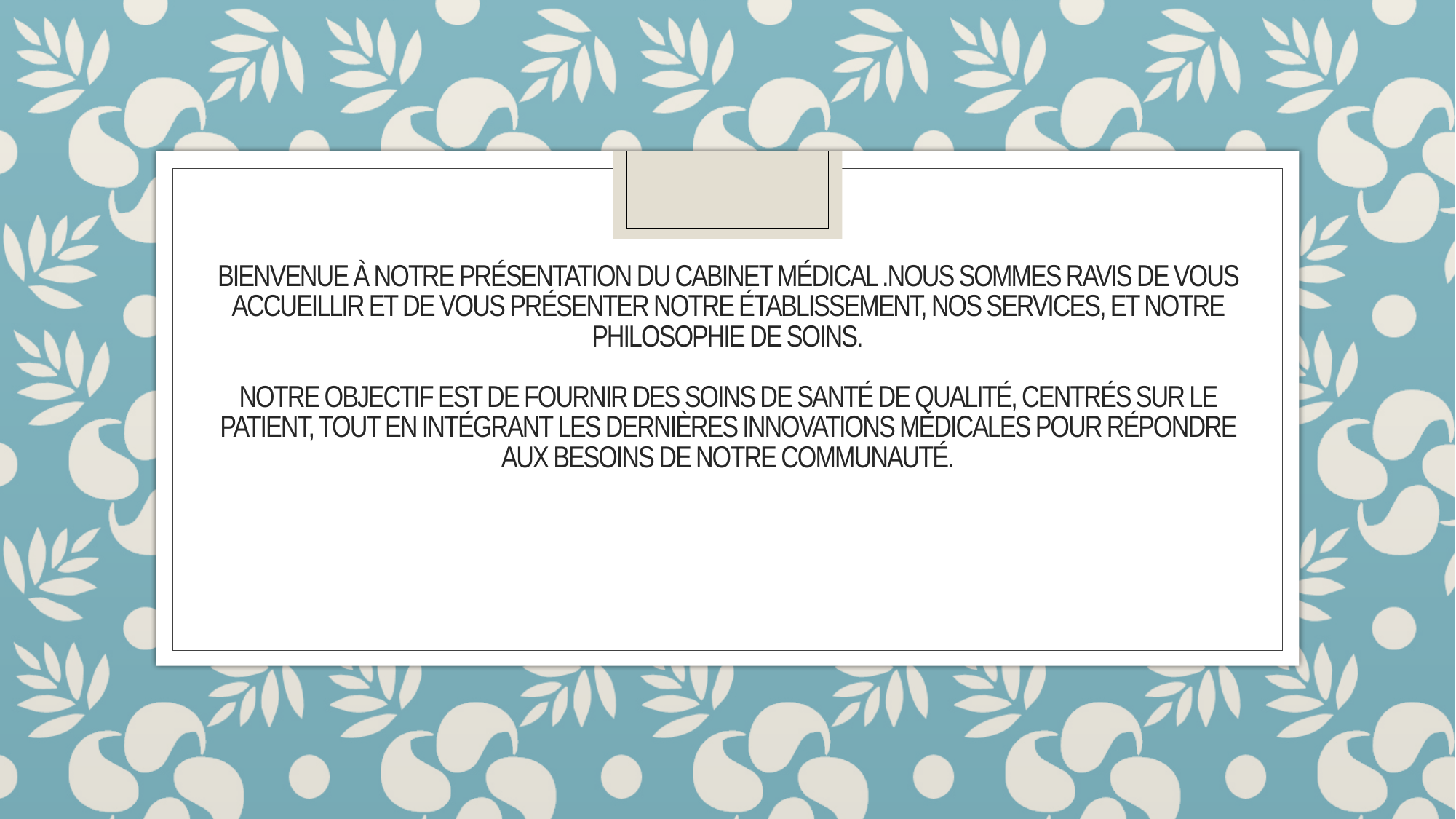

# Bienvenue à notre présentation du Cabinet Médical .Nous sommes ravis de vous accueillir et de vous présenter notre établissement, nos services, et notre philosophie de soins. Notre objectif est de fournir des soins de santé de qualité, centrés sur le patient, tout en intégrant les dernières innovations médicales pour répondre aux besoins de notre communauté.